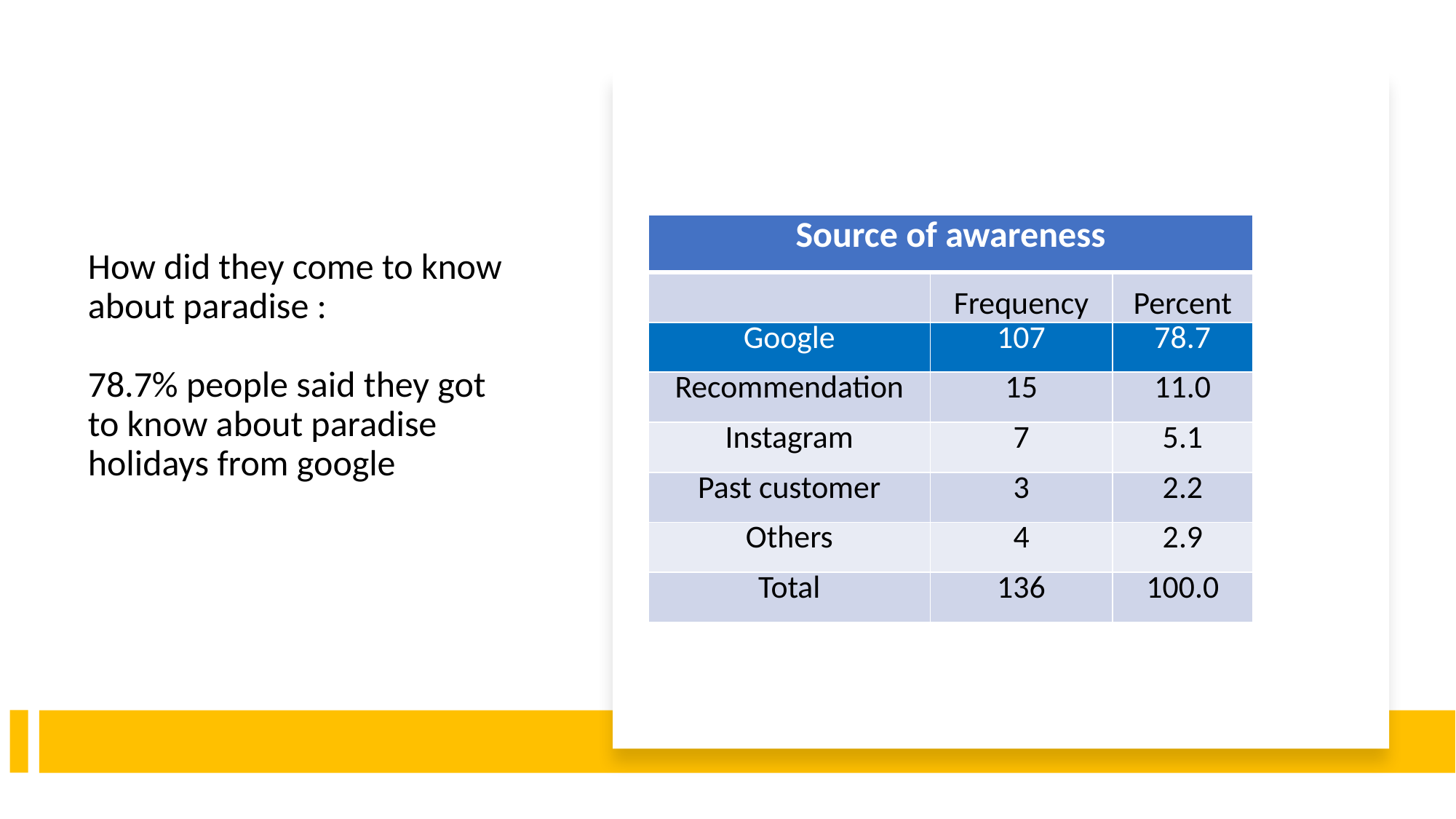

# How did they come to know about paradise : 78.7% people said they got to know about paradise holidays from google
| Source of awareness |  |  |
| --- | --- | --- |
|  | Frequency | Percent |
| Google | 107 | 78.7 |
| Recommendation | 15 | 11.0 |
| Instagram | 7 | 5.1 |
| Past customer | 3 | 2.2 |
| Others | 4 | 2.9 |
| Total | 136 | 100.0 |